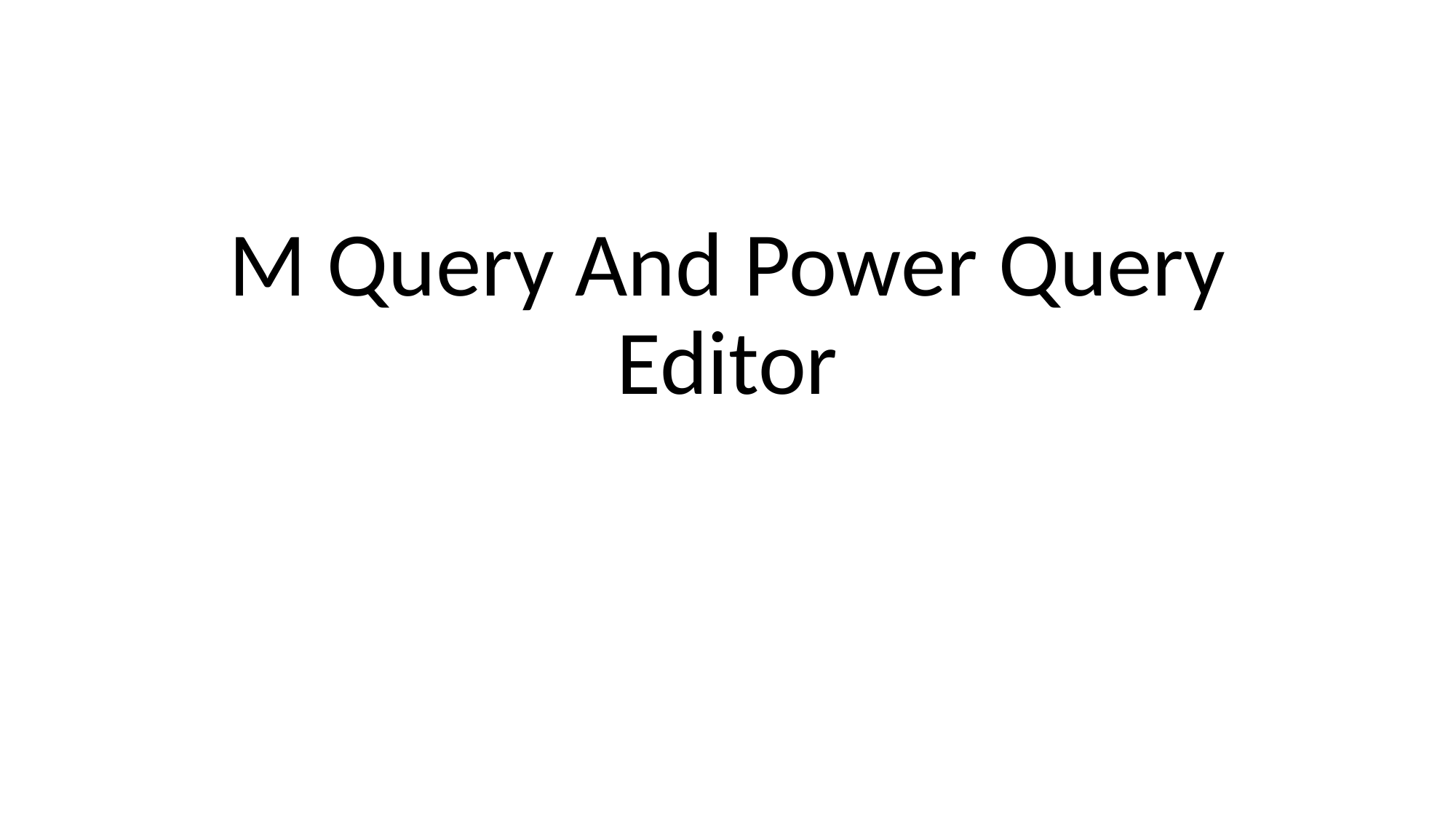

# M Query And Power Query Editor